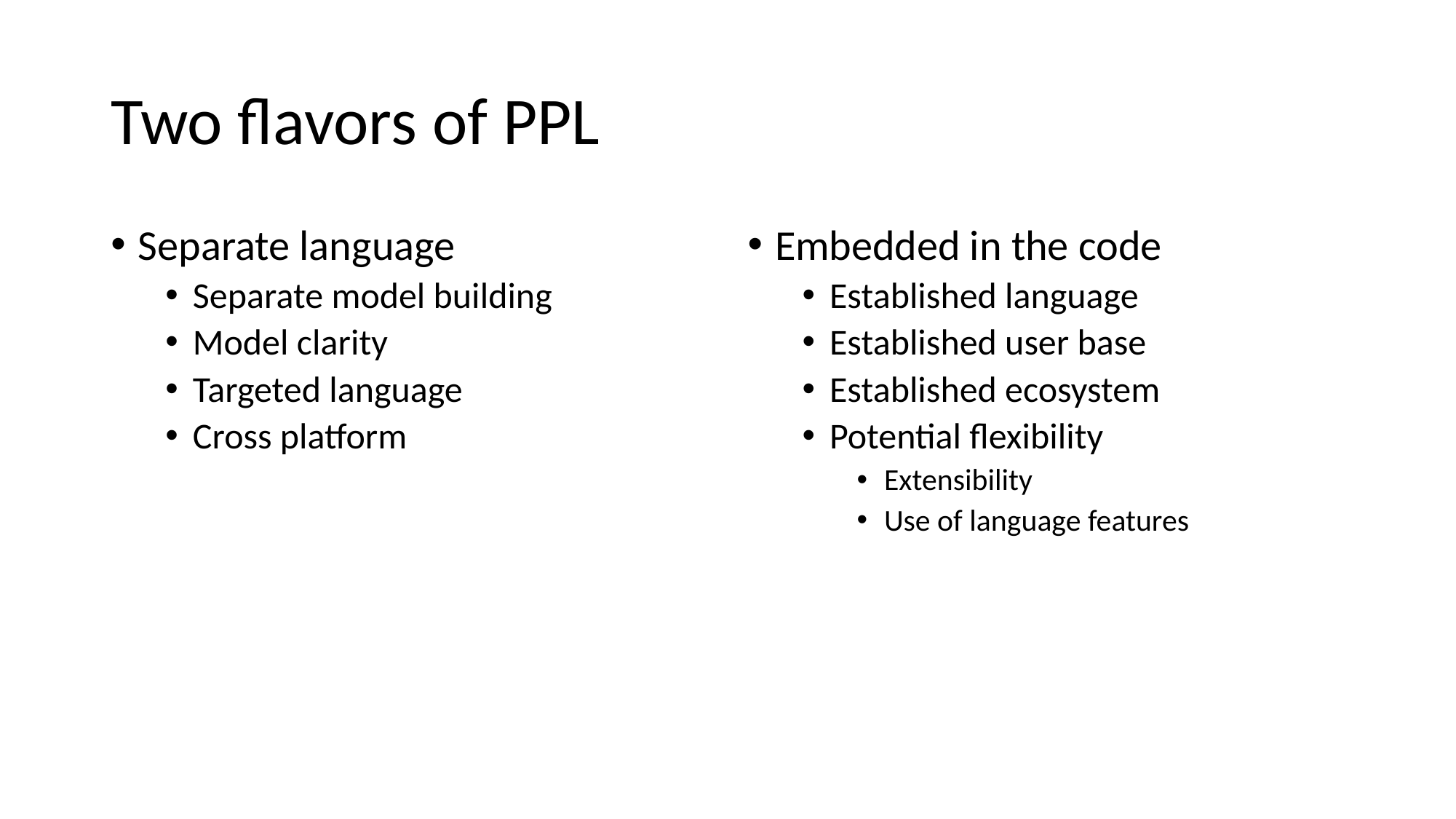

# Two flavors of PPL
Separate language
Separate model building
Model clarity
Targeted language
Cross platform

Embedded in the code
Established language
Established user base
Established ecosystem
Potential flexibility
Extensibility
Use of language features